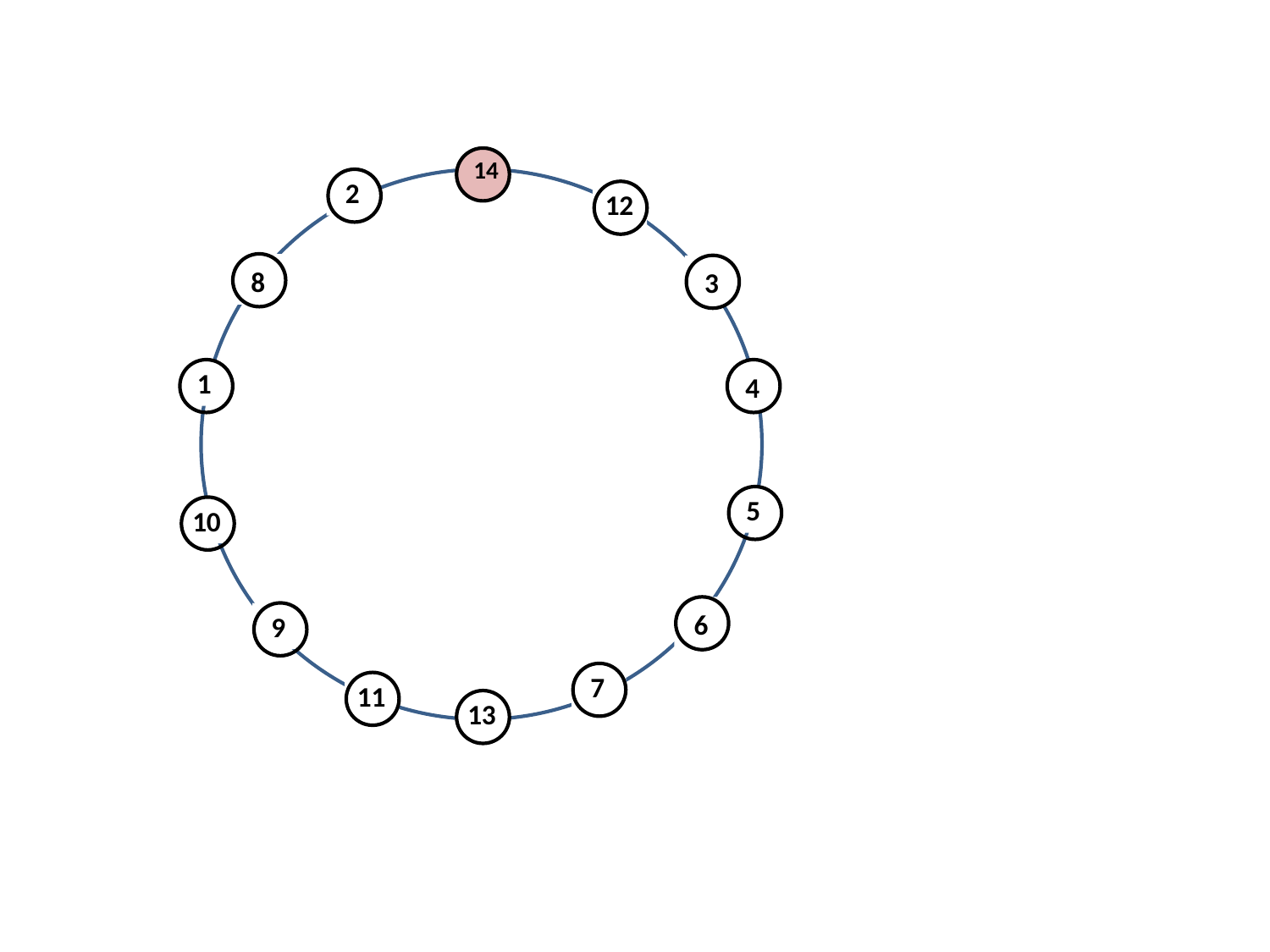

14

 2

12

 8

 3

 1

 4

 5

10

 6

 9

 7

11

13